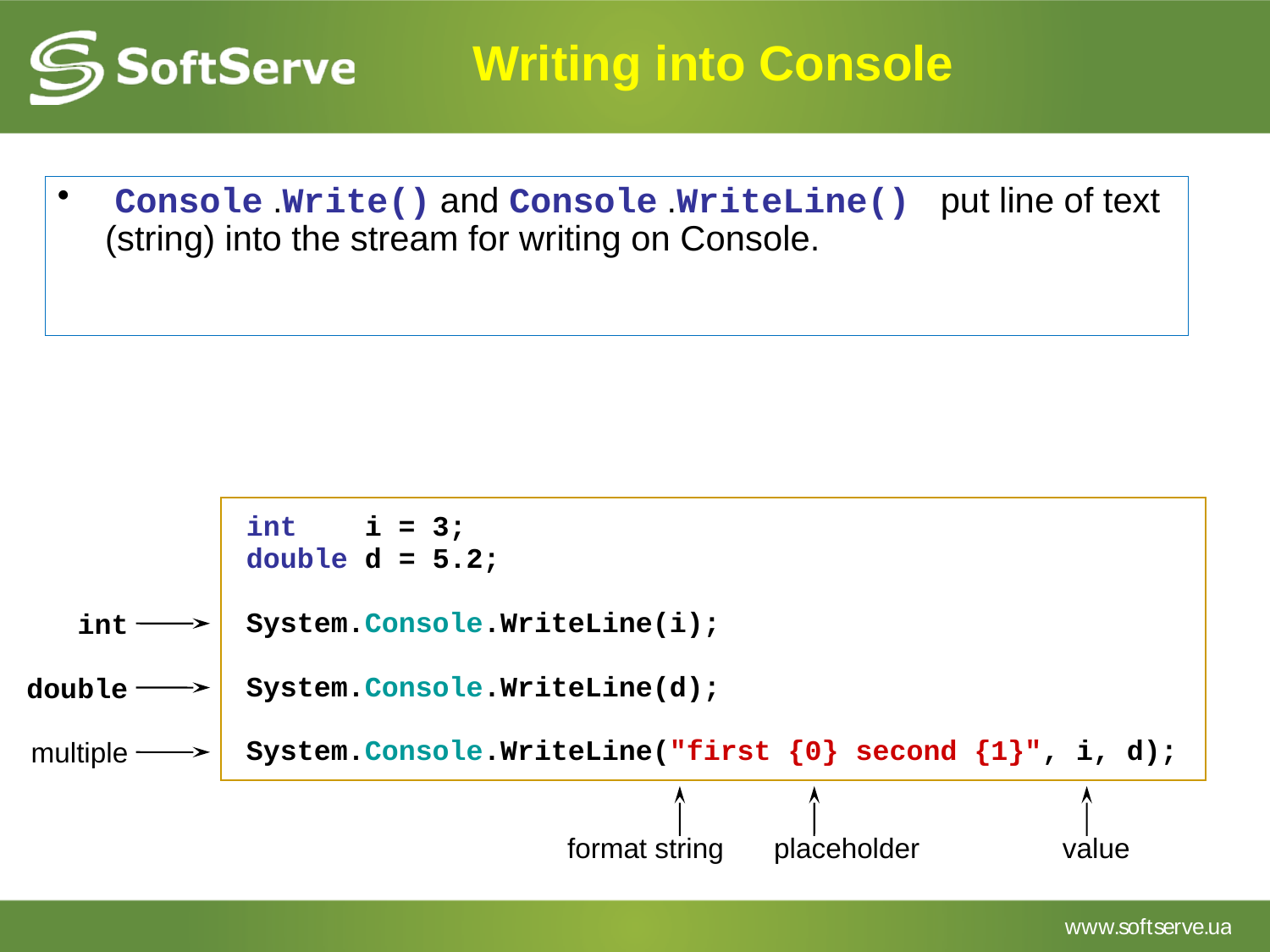

Writing into Console
 Console .Write() and Console .WriteLine()  put line of text (string) into the stream for writing on Console.
int    i = 3;
double d = 5.2;

System.Console.WriteLine(i);

System.Console.WriteLine(d);

System.Console.WriteLine("first {0} second {1}", i, d);
int

double

multiple

format string
placeholder
value